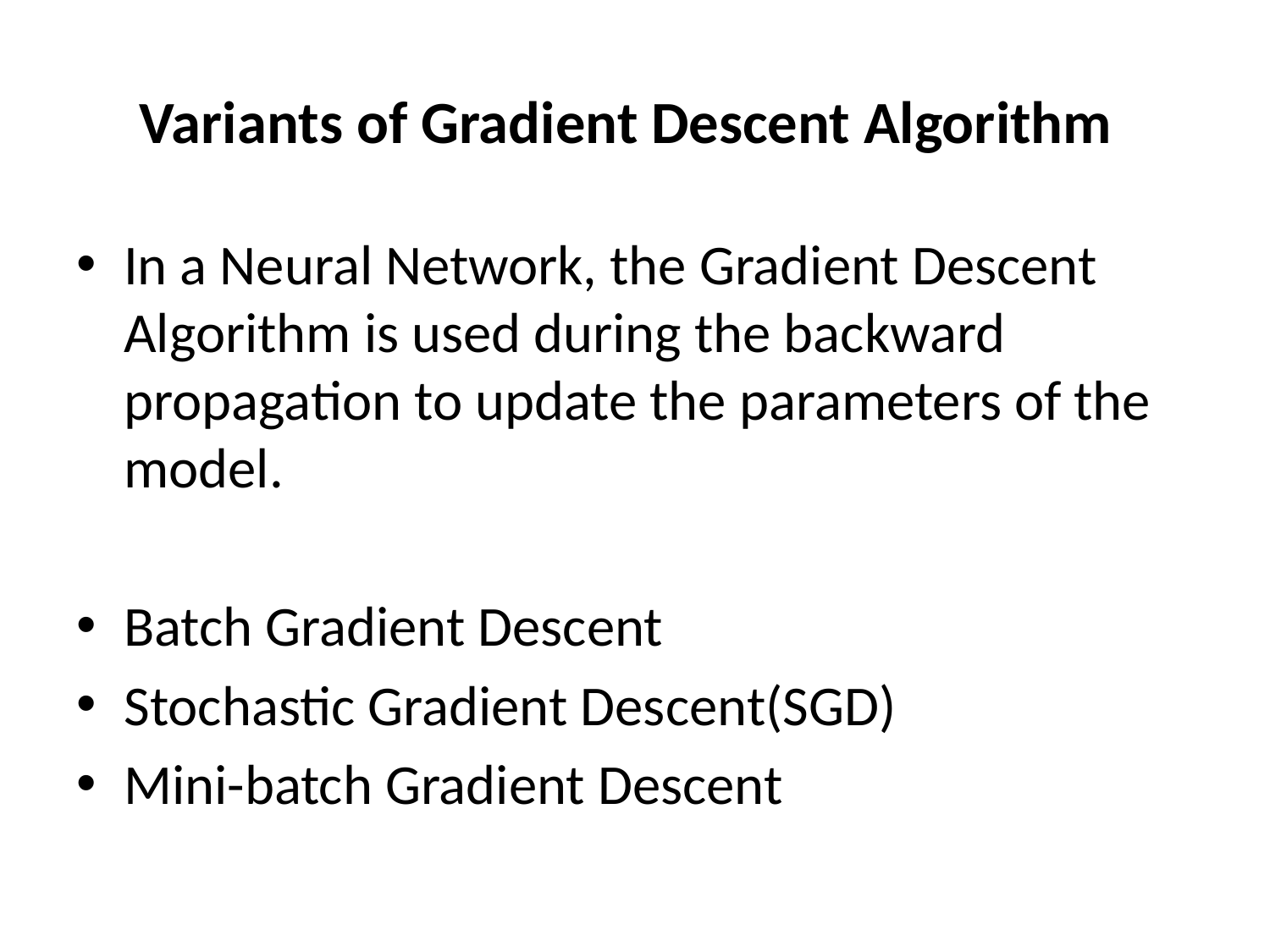

# Variants of Gradient Descent Algorithm
In a Neural Network, the Gradient Descent Algorithm is used during the backward propagation to update the parameters of the model.

Batch Gradient Descent
Stochastic Gradient Descent(SGD)
Mini-batch Gradient Descent